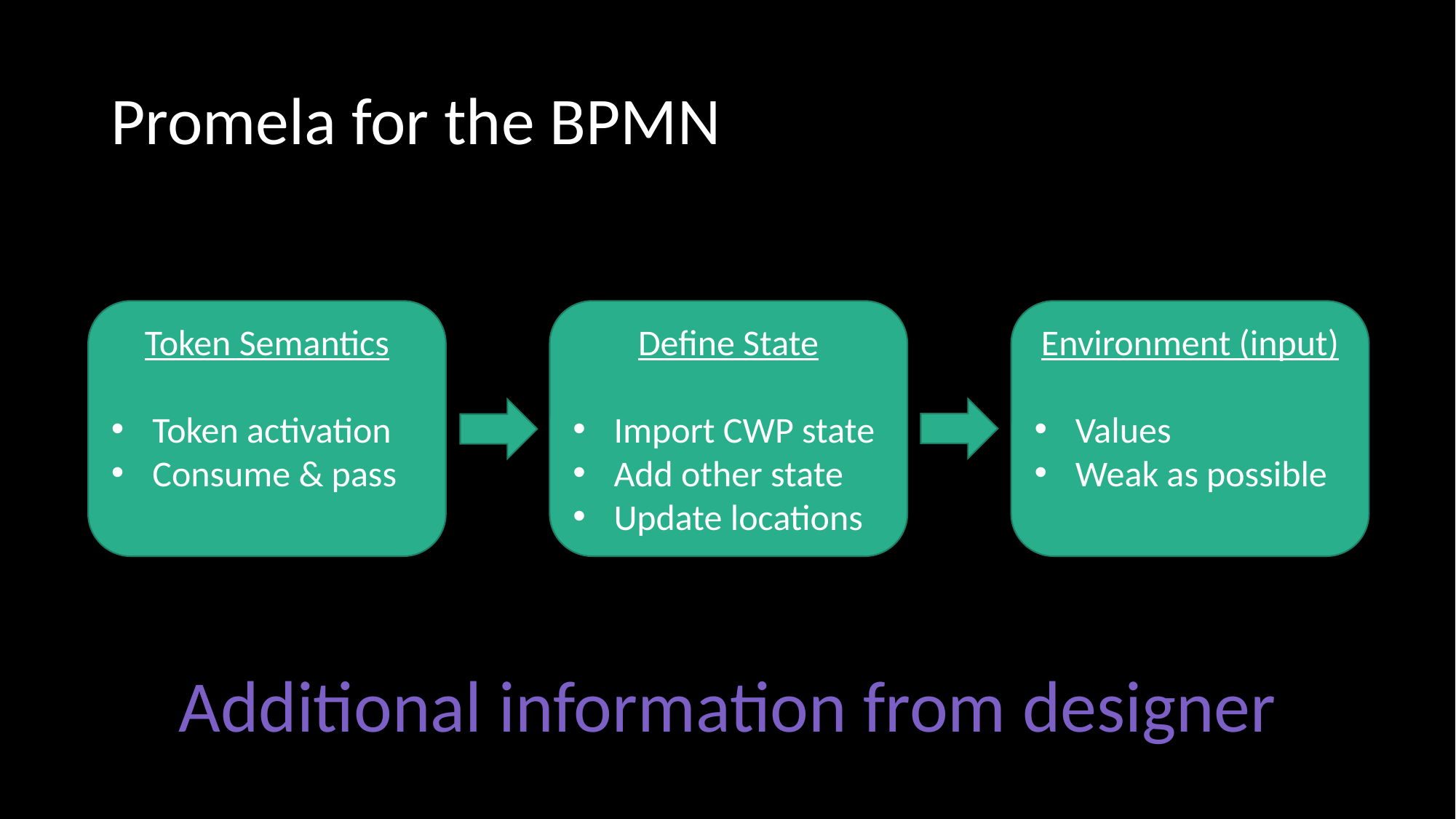

# Promela for the BPMN
Token Semantics

Token activation
Consume & pass

Define State

Import CWP state
Add other state
Update locations
Environment (input)

Values
Weak as possible

Additional information from designer